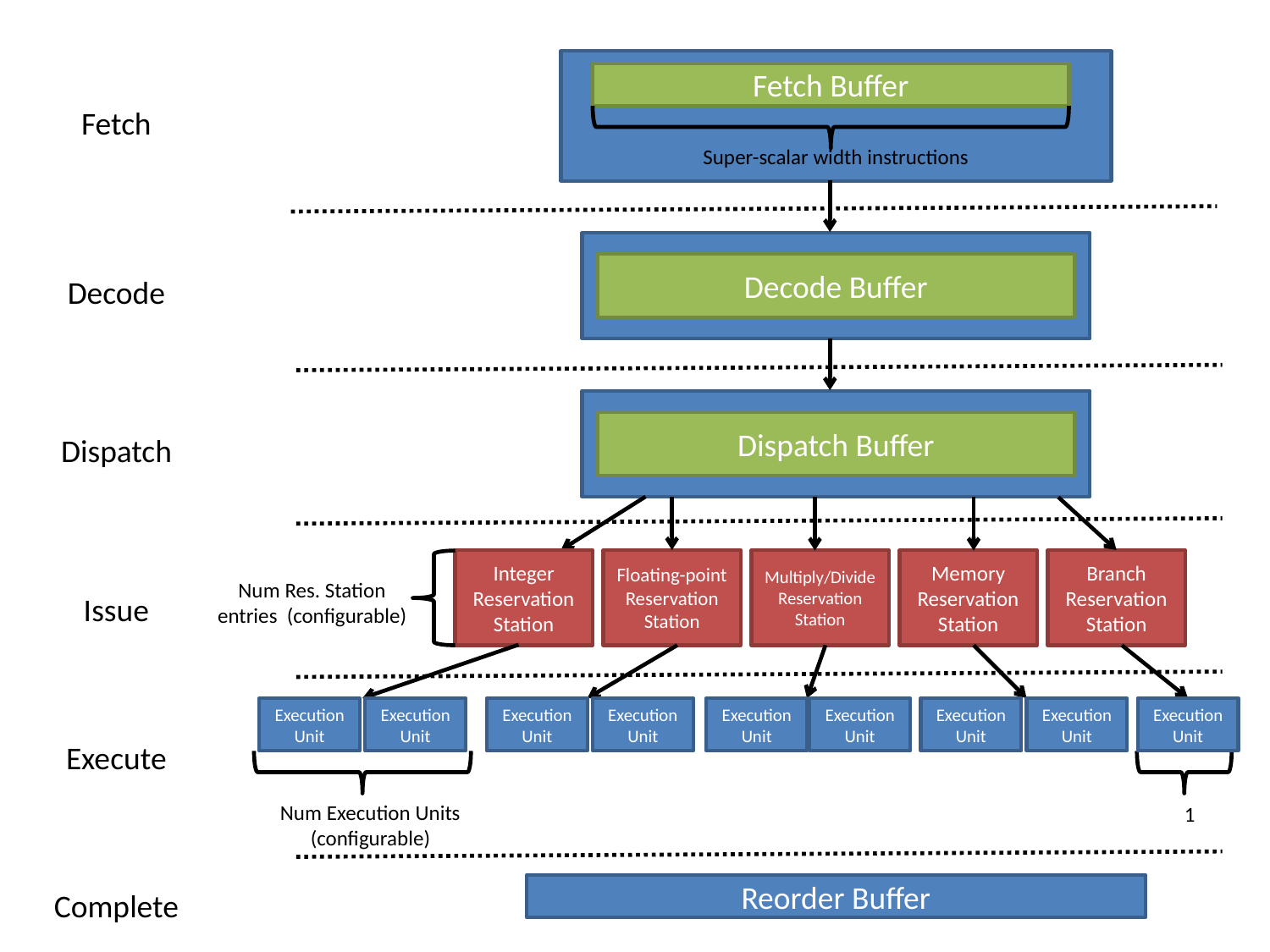

Fetch Buffer
Super-scalar width instructions
Fetch

Decode Buffer
Decode

Dispatch Buffer
Dispatch
Integer Reservation Station
Floating-point Reservation Station
Multiply/Divide Reservation Station
Memory Reservation Station
Branch Reservation Station

Num Res. Station entries  (configurable)
Issue

Execution Unit
Execution Unit
Execution Unit
Execution Unit
Execution Unit
Execution Unit
Execution Unit
Execution Unit
Execution Unit

Execute
Num Execution Units (configurable)
1
Reorder Buffer
Complete